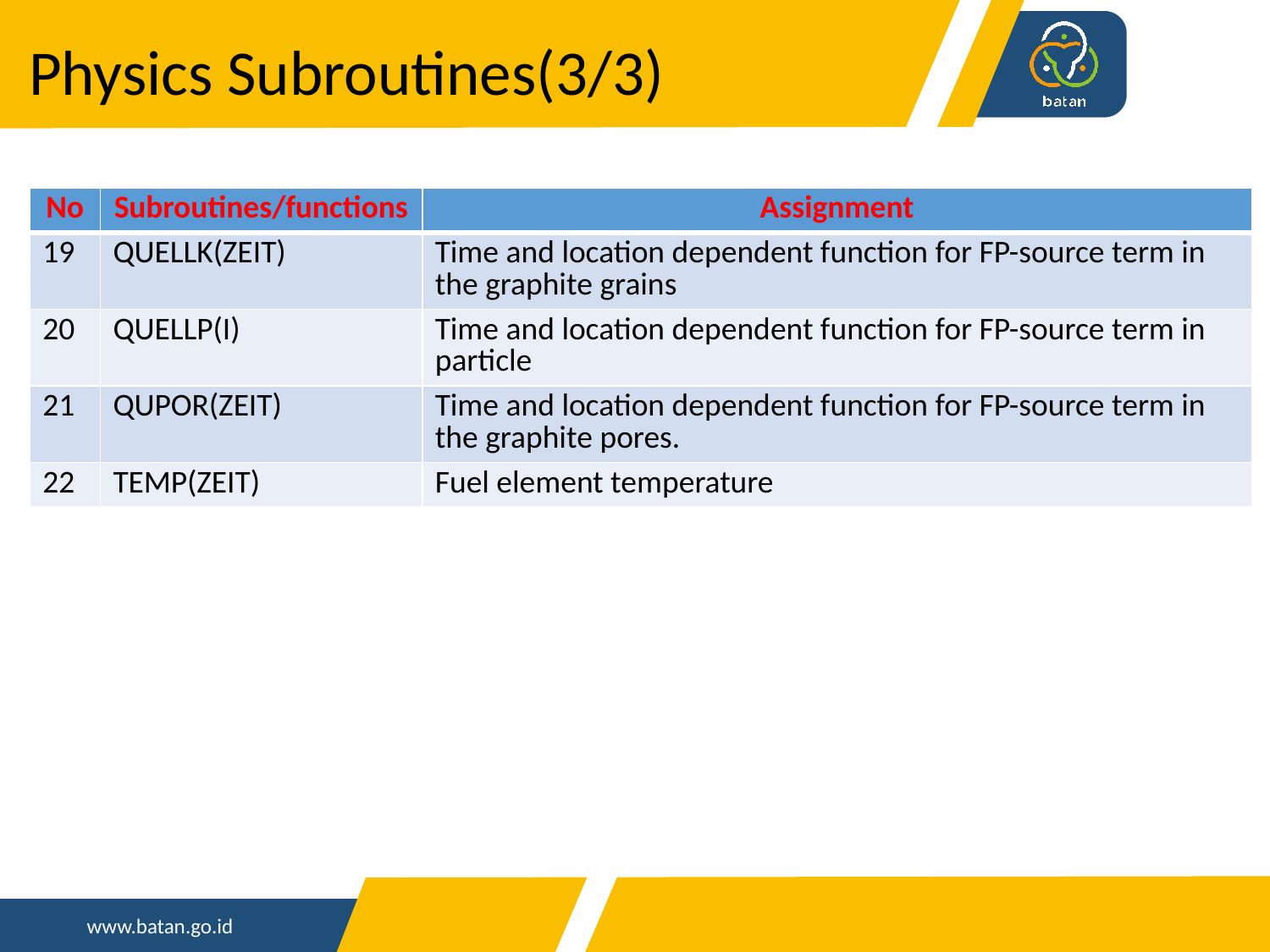

Physics Subroutines(3/3)
| No | Subroutines/functions | Assignment |
| --- | --- | --- |
| 19 | QUELLK(ZEIT) | Time and location dependent function for FP-source term in the graphite grains |
| 20 | QUELLP(I) | Time and location dependent function for FP-source term in particle |
| 21 | QUPOR(ZEIT) | Time and location dependent function for FP-source term in the graphite pores. |
| 22 | TEMP(ZEIT) | Fuel element temperature |